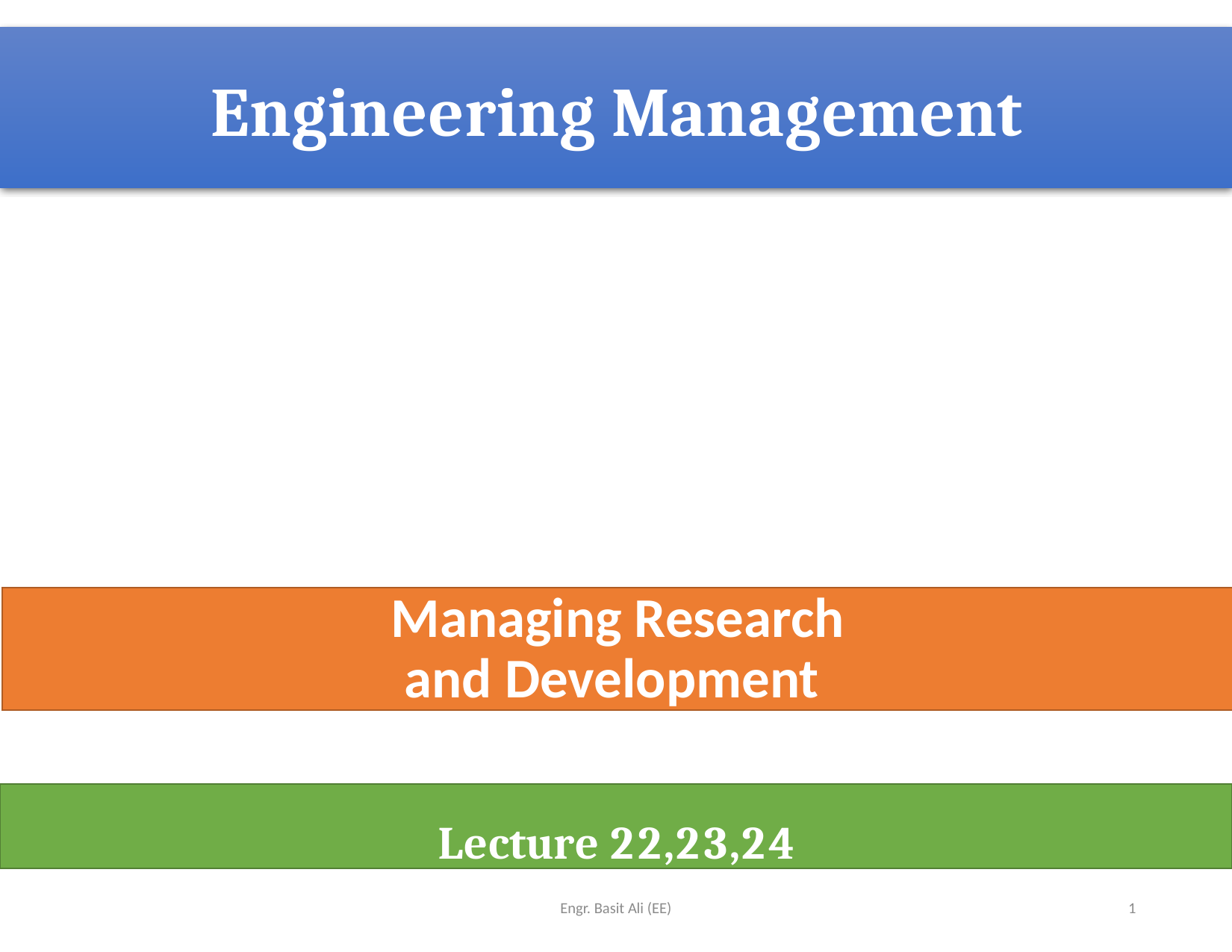

# Engineering Management
Managing Research
and Development
Lecture 22,23,24
Engr. Basit Ali (EE)
1